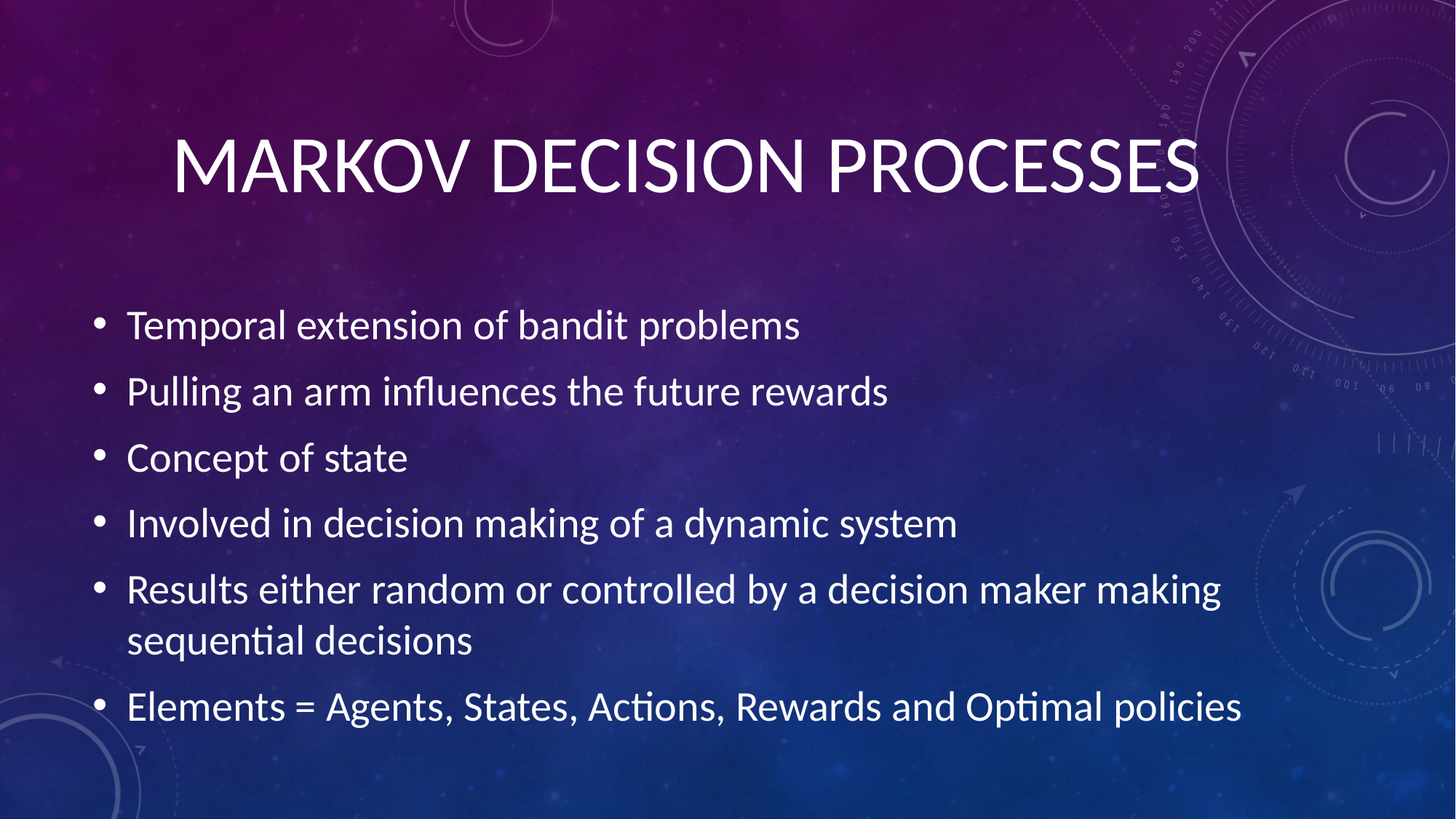

# Markov decision Processes
Temporal extension of bandit problems
Pulling an arm influences the future rewards
Concept of state
Involved in decision making of a dynamic system
Results either random or controlled by a decision maker making sequential decisions
Elements = Agents, States, Actions, Rewards and Optimal policies